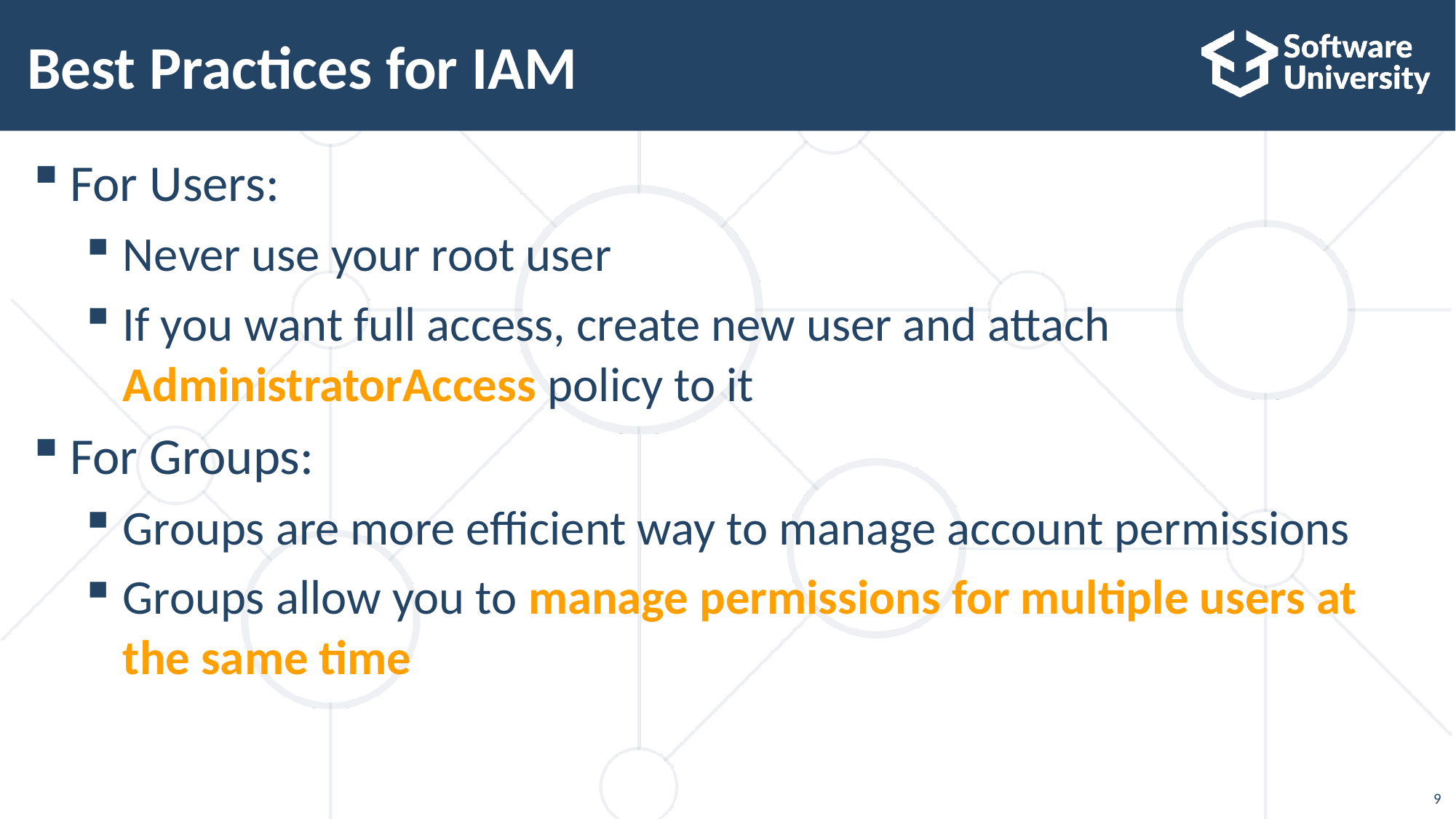

# Best Practices for IAM
For Users:
Never use your root user
If you want full access, create new user and attach AdministratorAccess policy to it
For Groups:
Groups are more efficient way to manage account permissions
Groups allow you to manage permissions for multiple users at the same time
9